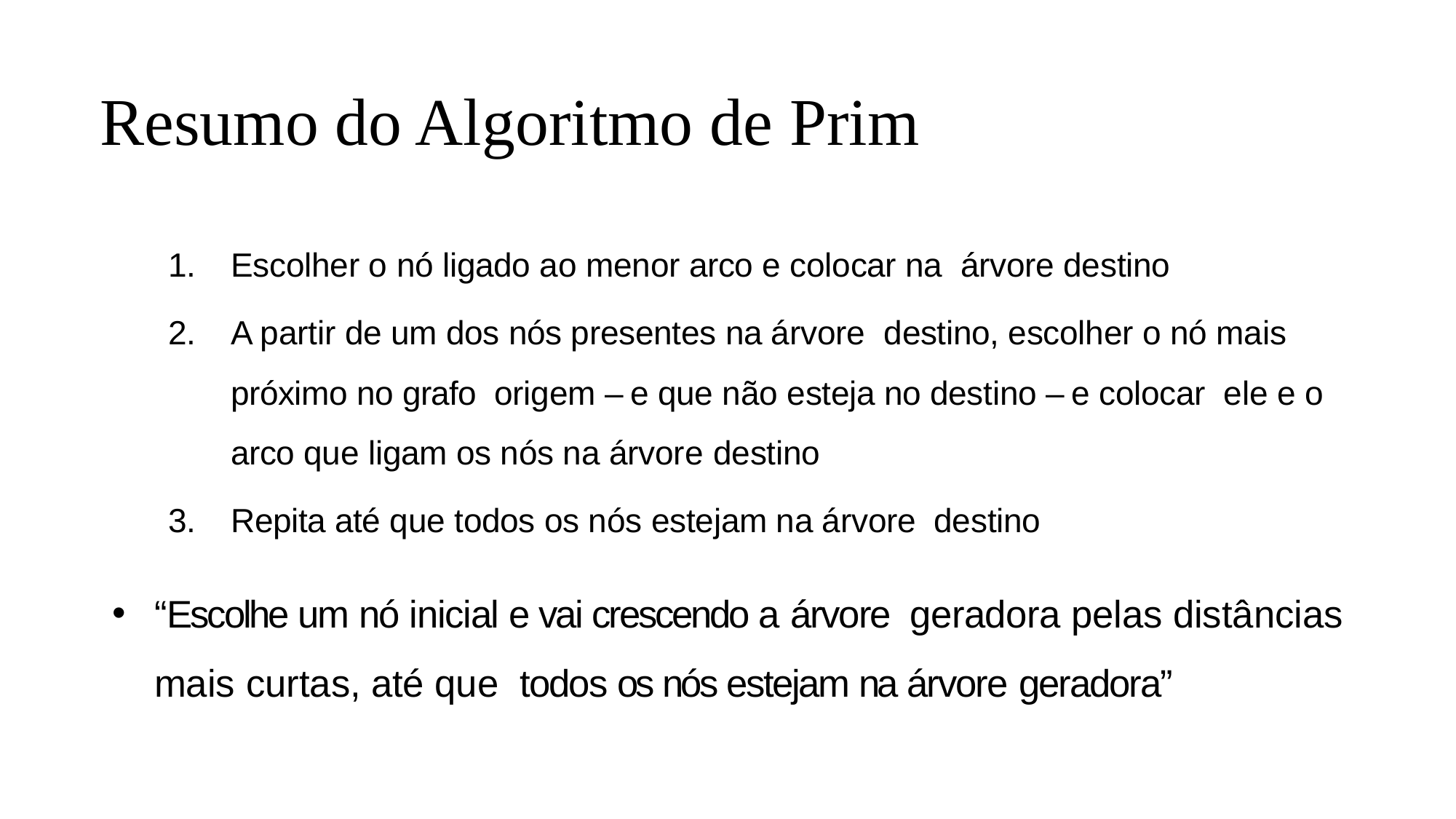

# Resumo do Algoritmo de Prim
Escolher o nó ligado ao menor arco e colocar na  árvore destino
A partir de um dos nós presentes na árvore  destino, escolher o nó mais próximo no grafo  origem – e que não esteja no destino – e colocar  ele e o arco que ligam os nós na árvore destino
Repita até que todos os nós estejam na árvore  destino
“Escolhe um nó inicial e vai crescendo a árvore  geradora pelas distâncias mais curtas, até que  todos os nós estejam na árvore geradora”